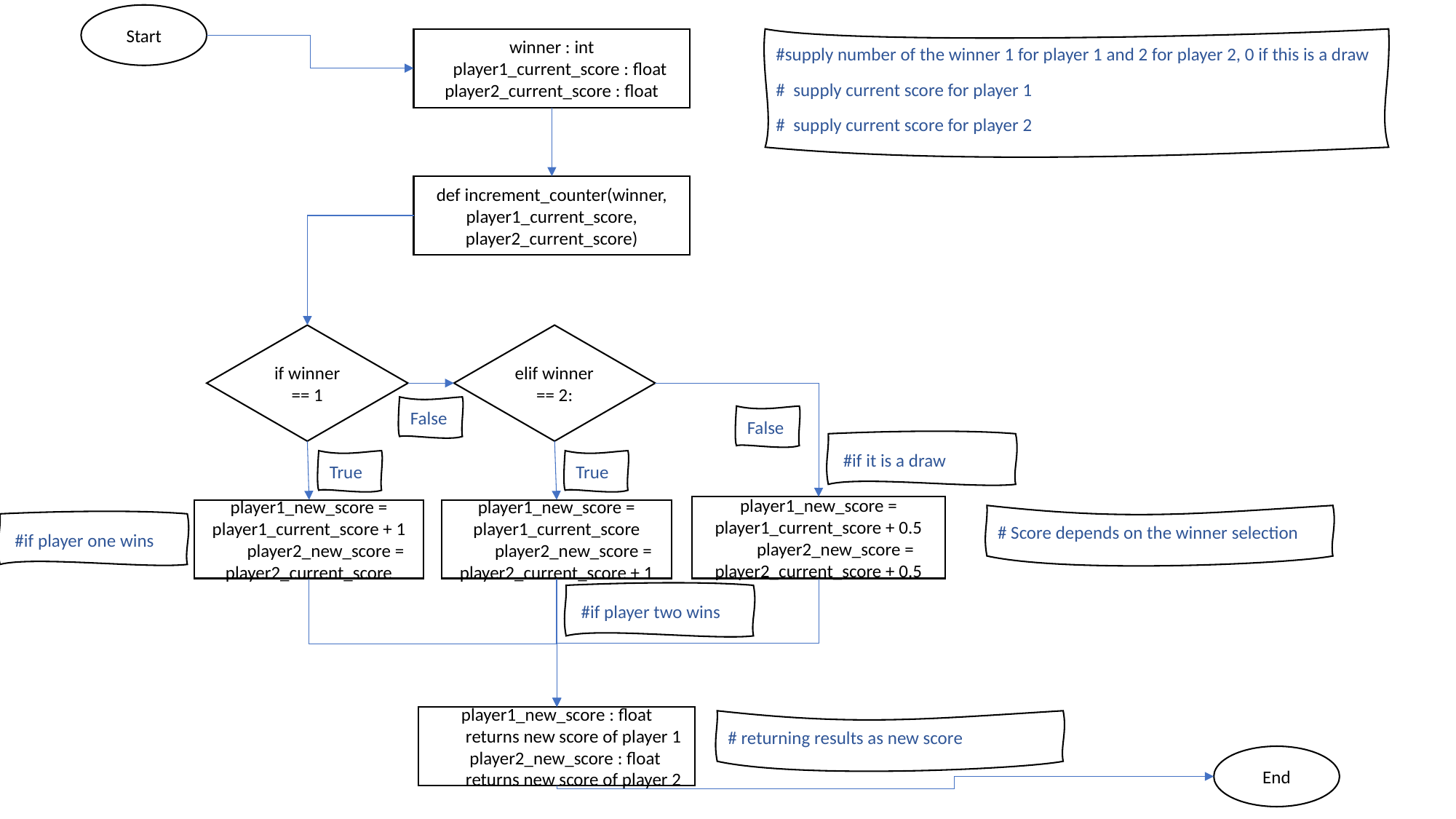

Start
winner : int
    player1_current_score : float
player2_current_score : float
#supply number of the winner 1 for player 1 and 2 for player 2, 0 if this is a draw
#  supply current score for player 1
#  supply current score for player 2
def increment_counter(winner, player1_current_score, player2_current_score)
if winner == 1
elif winner == 2:
False
False
 #if it is a draw
True
True
player1_new_score = player1_current_score + 0.5
        player2_new_score = player2_current_score + 0.5
player1_new_score = player1_current_score + 1
        player2_new_score = player2_current_score
player1_new_score = player1_current_score
        player2_new_score = player2_current_score + 1
# Score depends on the winner selection
 #if player one wins
 #if player two wins
player1_new_score : float
        returns new score of player 1
    player2_new_score : float
        returns new score of player 2
# returning results as new score
End